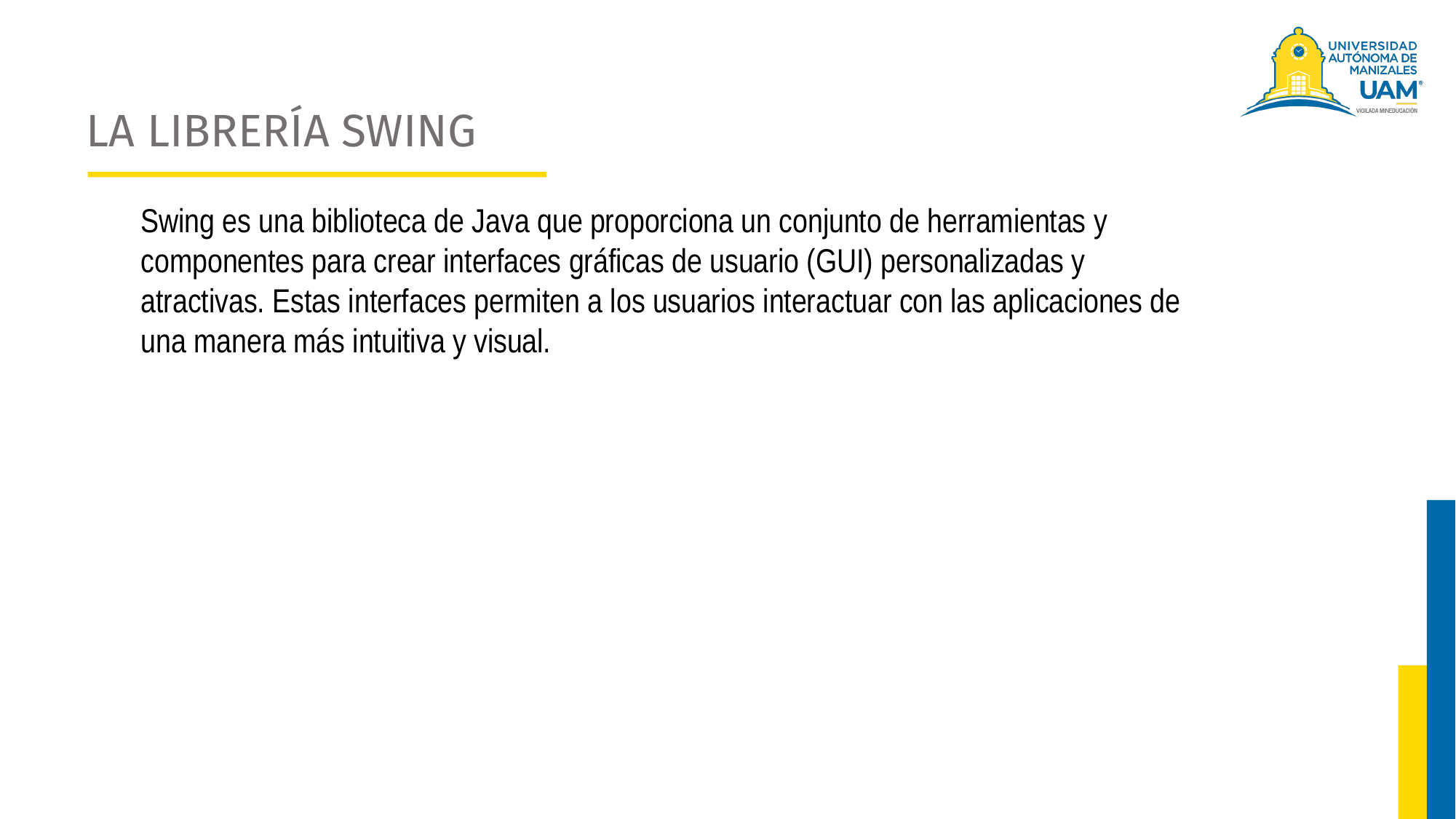

# LA LIBRERÍA SWING

Swing es una biblioteca de Java que proporciona un conjunto de herramientas y componentes para crear interfaces gráficas de usuario (GUI) personalizadas y atractivas. Estas interfaces permiten a los usuarios interactuar con las aplicaciones de una manera más intuitiva y visual.